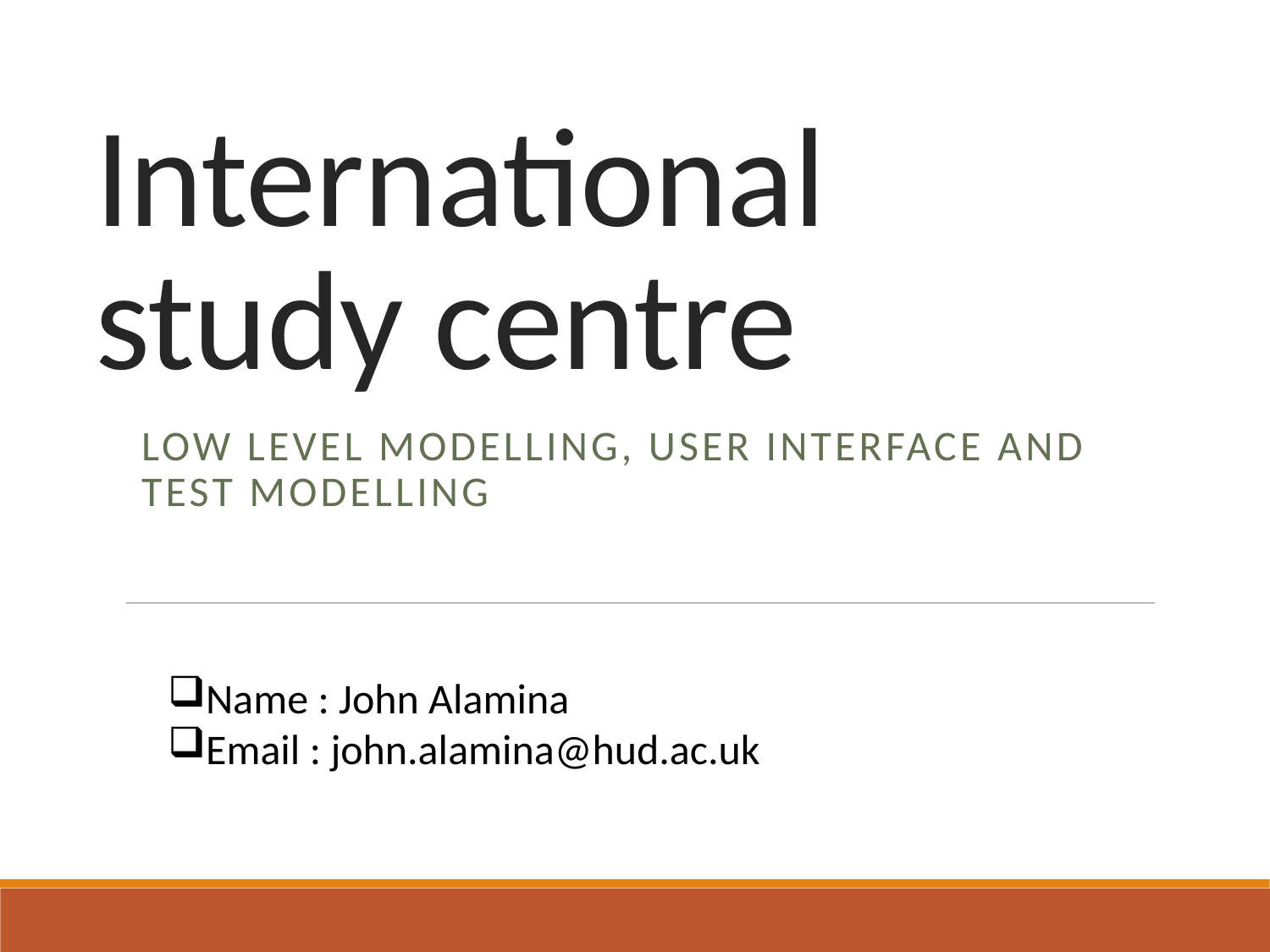

# International study centre
Low level modelling, user interface and test modelling
Name : John Alamina
Email : john.alamina@hud.ac.uk